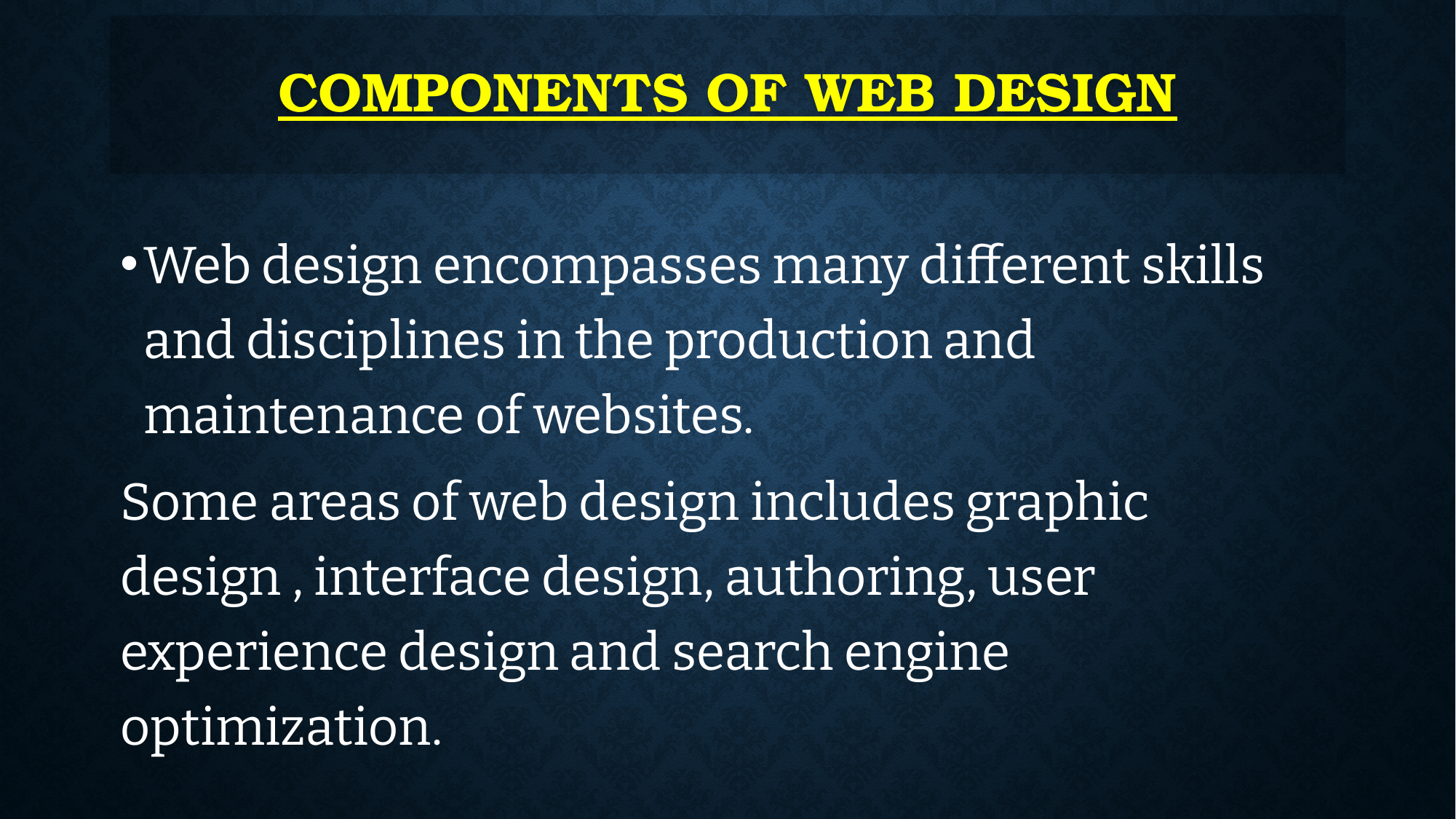

# COMPONENTS OF WEB DESIGN
Web design encompasses many different skills and disciplines in the production and maintenance of websites.
Some areas of web design includes graphic design , interface design, authoring, user experience design and search engine optimization.